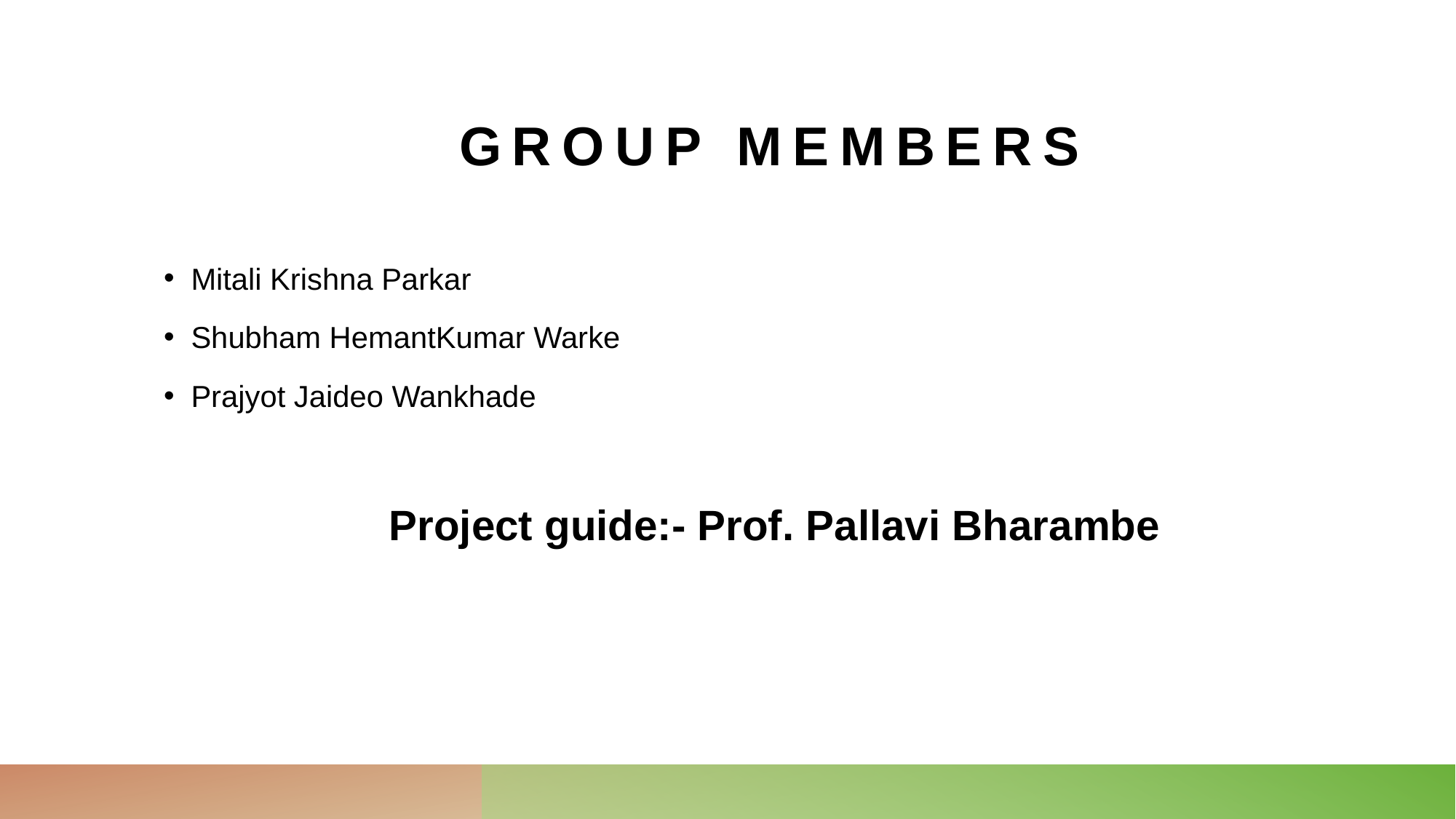

# GROUP MEMBERS
Mitali Krishna Parkar
Shubham HemantKumar Warke
Prajyot Jaideo Wankhade

Project guide:- Prof. Pallavi Bharambe